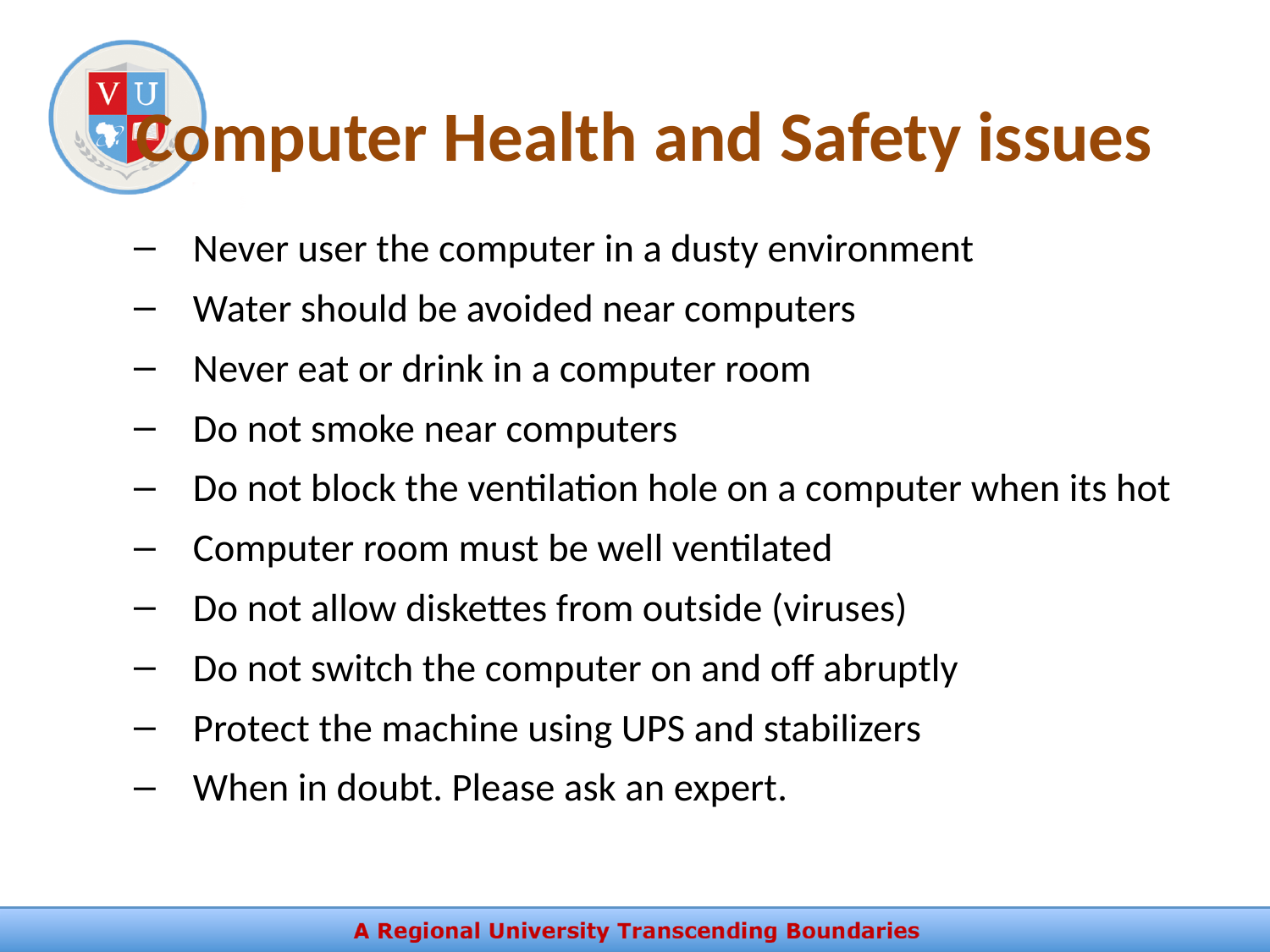

# Computer Health and Safety issues
Never user the computer in a dusty environment
Water should be avoided near computers
Never eat or drink in a computer room
Do not smoke near computers
Do not block the ventilation hole on a computer when its hot
Computer room must be well ventilated
Do not allow diskettes from outside (viruses)
Do not switch the computer on and off abruptly
Protect the machine using UPS and stabilizers
When in doubt. Please ask an expert.

26